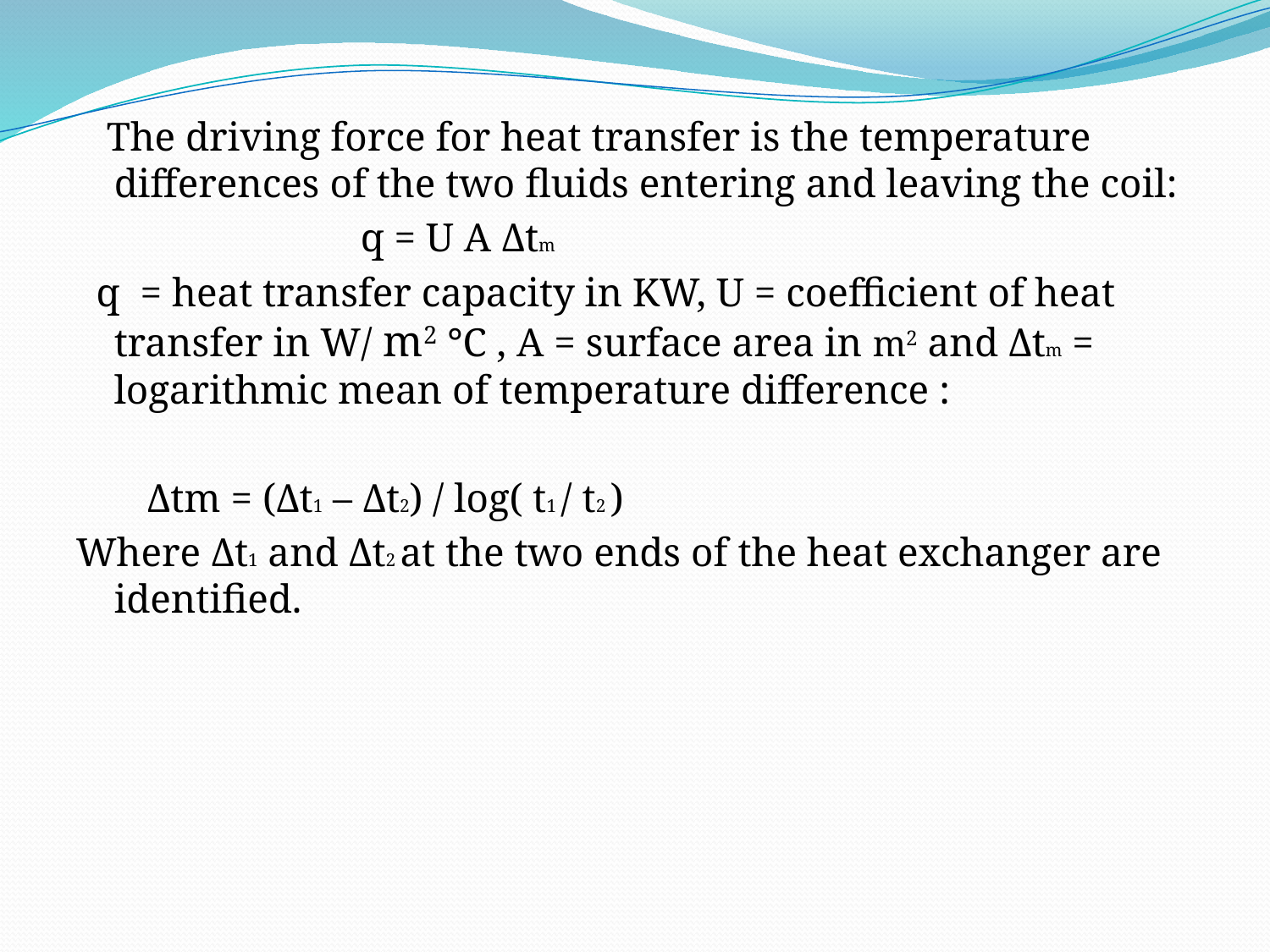

#
   The driving force for heat transfer is the temperature differences of the two fluids entering and leaving the coil:
                            q = U A Δtm
  q  = heat transfer capacity in KW, U = coefficient of heat transfer in W/ m2 °C , A = surface area in m2 and Δtm = logarithmic mean of temperature difference :

       Δtm = (Δt1 – Δt2) / log( t1 / t2 )
Where Δt1 and Δt2 at the two ends of the heat exchanger are identified.